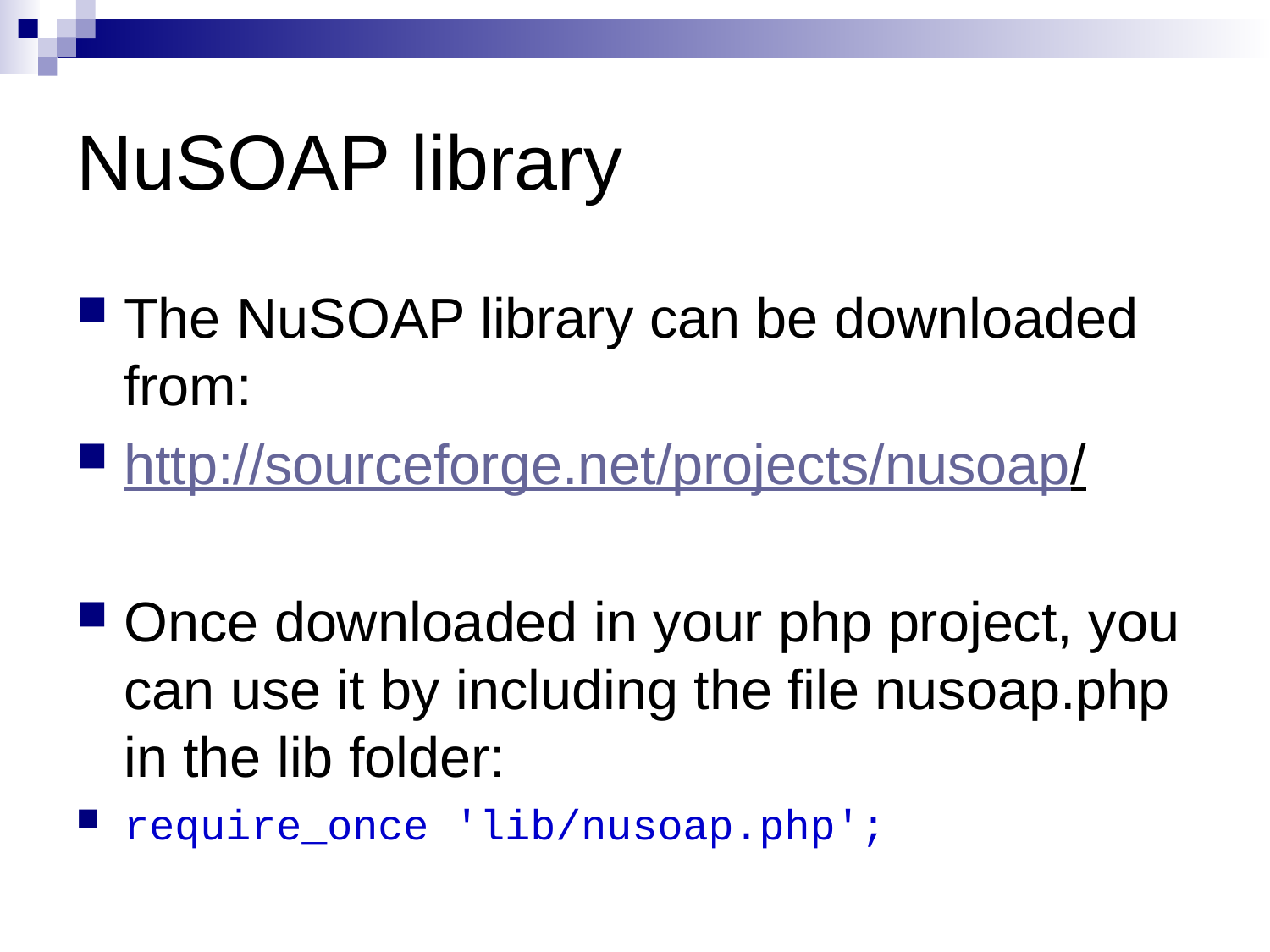

# NuSOAP library
The NuSOAP library can be downloaded from:
http://sourceforge.net/projects/nusoap/

Once downloaded in your php project, you can use it by including the file nusoap.php in the lib folder:
require_once 'lib/nusoap.php';